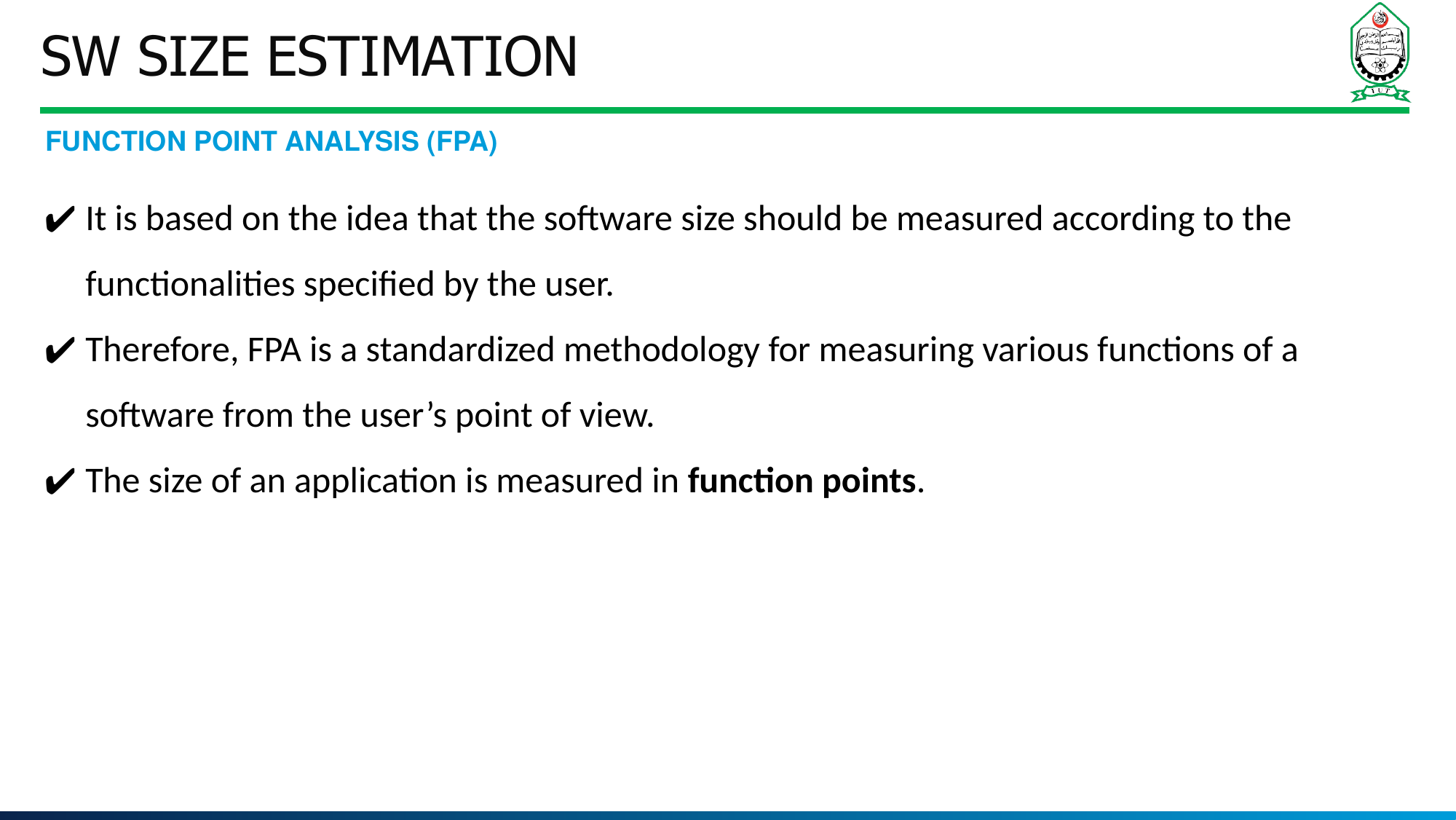

# SW Size Estimation
FUNCTION POINT ANALYSIS (FPA)
It is based on the idea that the software size should be measured according to the functionalities specified by the user.
Therefore, FPA is a standardized methodology for measuring various functions of a software from the user’s point of view.
The size of an application is measured in function points.